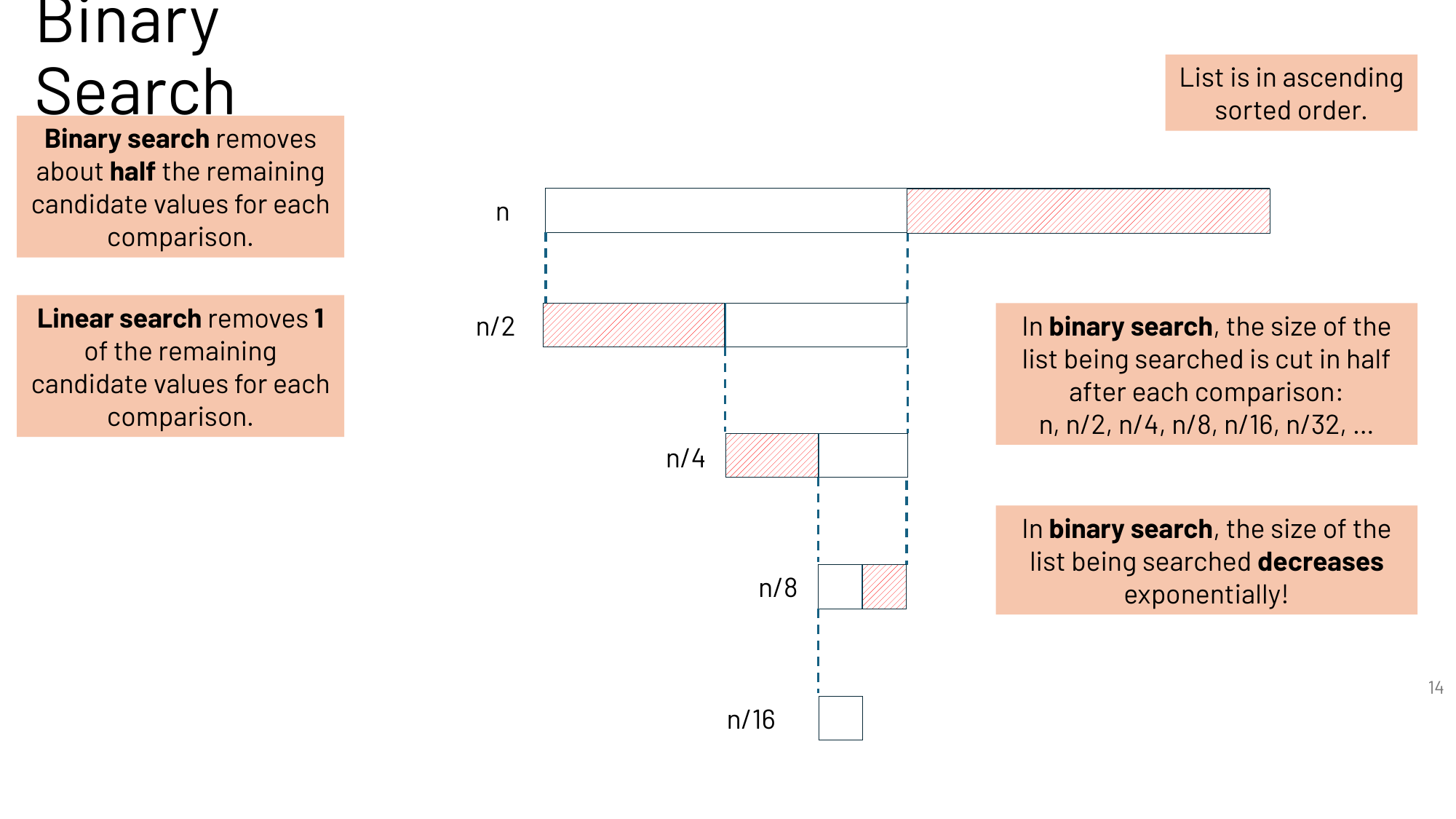

# Binary Search
List is in ascending sorted order.
Binary search removes about half the remaining candidate values for each comparison.
n

Linear search removes 1 of the remaining candidate values for each comparison.
n/2

In binary search, the size of the list being searched is cut in half after each comparison:
n, n/2, n/4, n/8, n/16, n/32, …

n/4

In binary search, the size of the list being searched decreases exponentially!
n/8

14

n/16